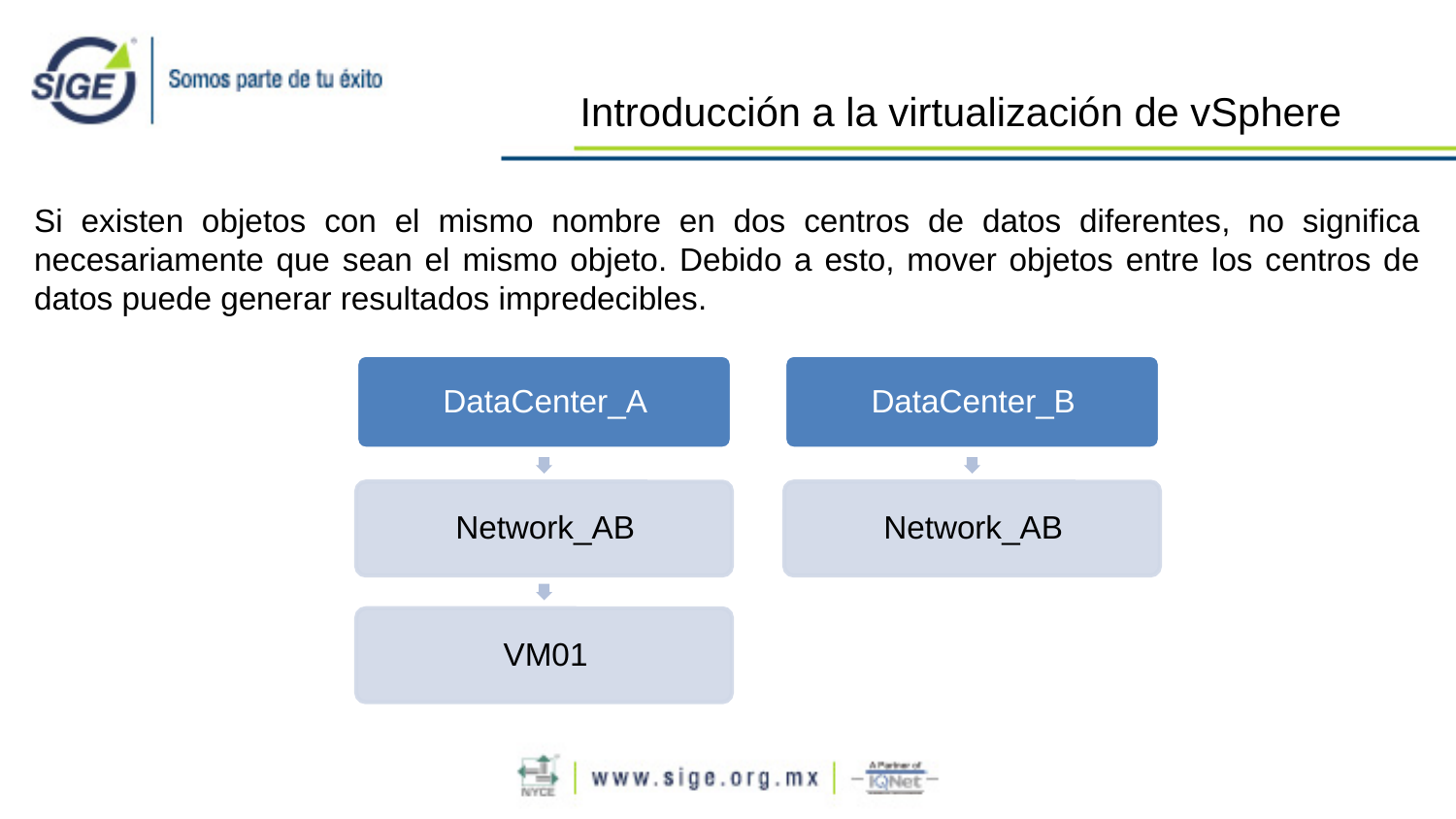

Introducción a la virtualización de vSphere
Si existen objetos con el mismo nombre en dos centros de datos diferentes, no significa necesariamente que sean el mismo objeto. Debido a esto, mover objetos entre los centros de datos puede generar resultados impredecibles.
DataCenter_A
Network_AB
VM01
DataCenter_B
Network_AB